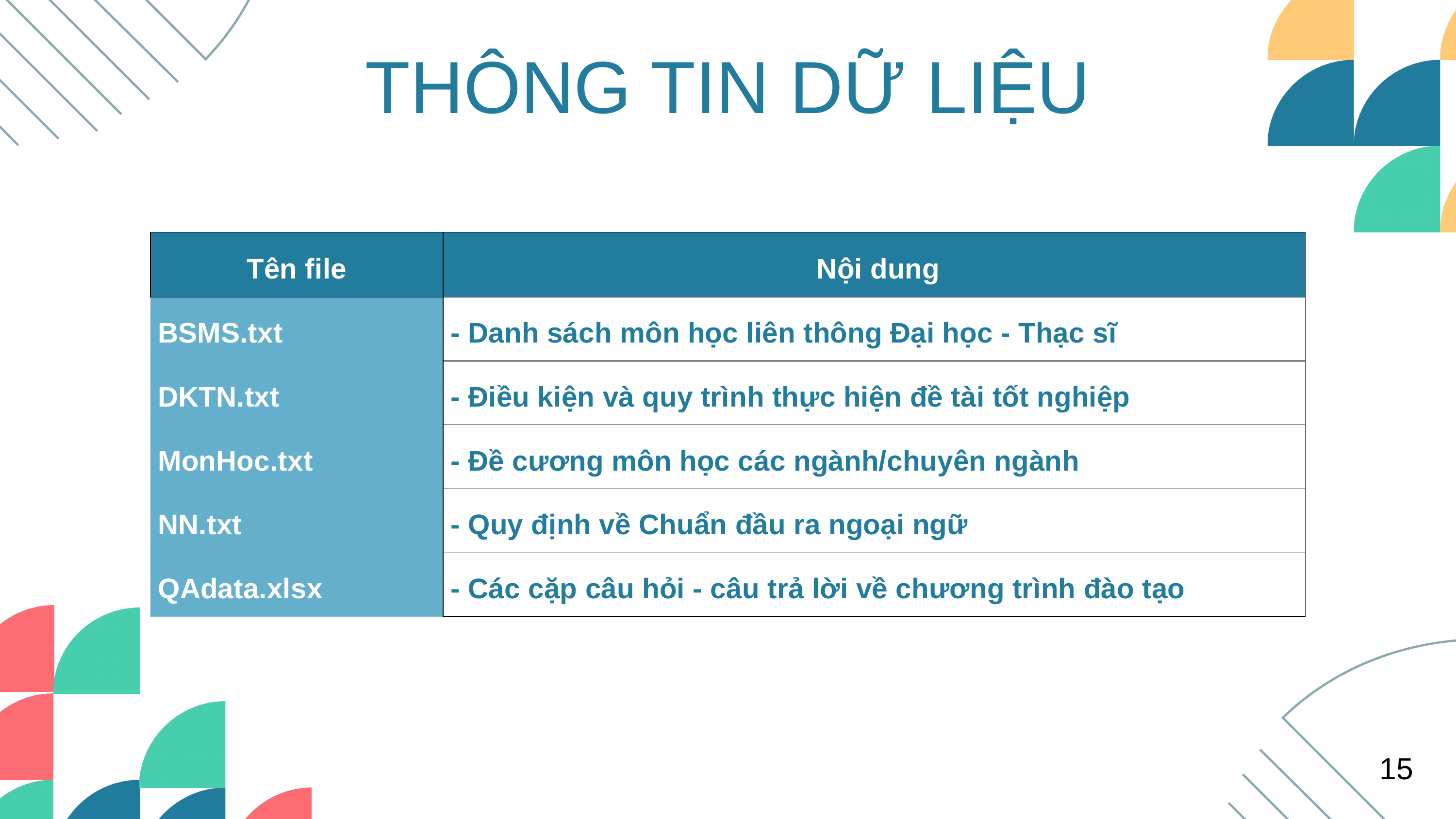

THÔNG TIN DỮ LIỆU

| Tên file | Nội dung |
| --- | --- |
| BSMS.txt | - Danh sách môn học liên thông Đại học - Thạc sĩ |
| DKTN.txt | - Điều kiện và quy trình thực hiện đề tài tốt nghiệp |
| MonHoc.txt | - Đề cương môn học các ngành/chuyên ngành |
| NN.txt | - Quy định về Chuẩn đầu ra ngoại ngữ |
| QAdata.xlsx | - Các cặp câu hỏi - câu trả lời về chương trình đào tạo |

15